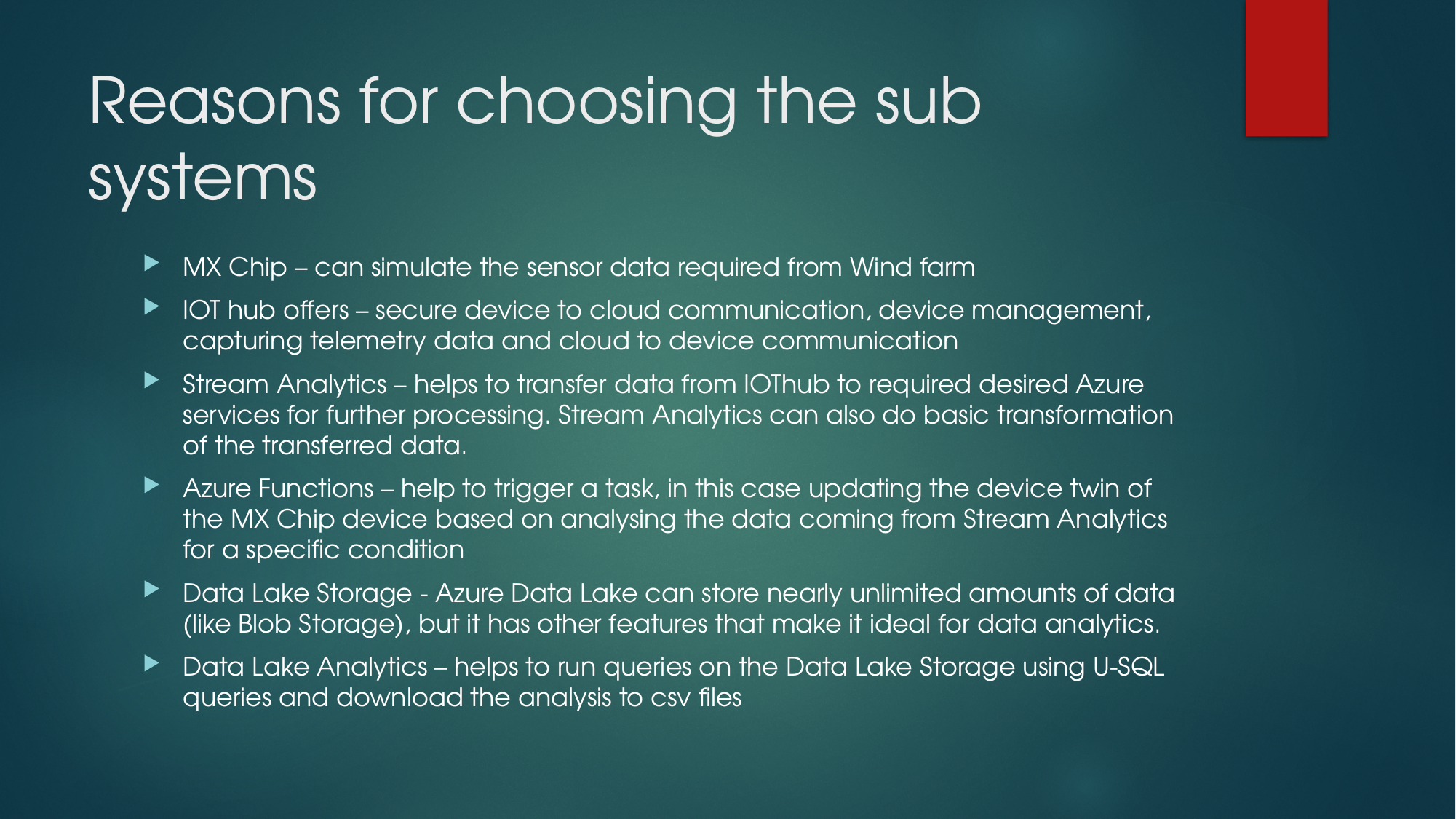

# Reasons for choosing the sub systems
MX Chip – can simulate the sensor data required from Wind farm
IOT hub offers – secure device to cloud communication, device management, capturing telemetry data and cloud to device communication
Stream Analytics – helps to transfer data from IOThub to required desired Azure services for further processing. Stream Analytics can also do basic transformation of the transferred data.
Azure Functions – help to trigger a task, in this case updating the device twin of the MX Chip device based on analysing the data coming from Stream Analytics for a specific condition
Data Lake Storage - Azure Data Lake can store nearly unlimited amounts of data (like Blob Storage), but it has other features that make it ideal for data analytics.
Data Lake Analytics – helps to run queries on the Data Lake Storage using U-SQL queries and download the analysis to csv files